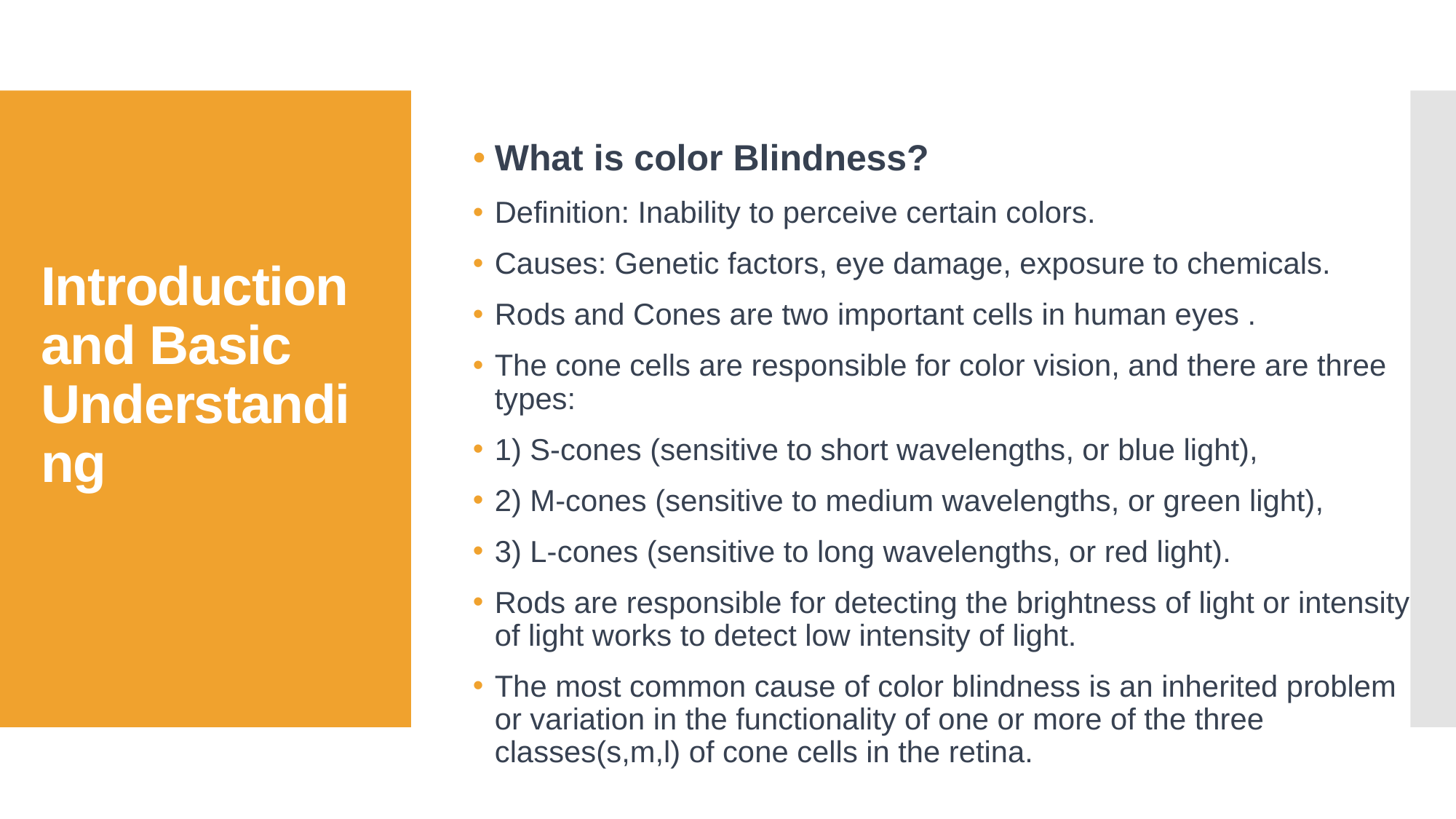

# Introduction and Basic Understanding
What is color Blindness?
Definition: Inability to perceive certain colors.
Causes: Genetic factors, eye damage, exposure to chemicals.
Rods and Cones are two important cells in human eyes .
The cone cells are responsible for color vision, and there are three types:
1) S-cones (sensitive to short wavelengths, or blue light),
2) M-cones (sensitive to medium wavelengths, or green light),
3) L-cones (sensitive to long wavelengths, or red light).
Rods are responsible for detecting the brightness of light or intensity of light works to detect low intensity of light.
The most common cause of color blindness is an inherited problem or variation in the functionality of one or more of the three classes(s,m,l) of cone cells in the retina.